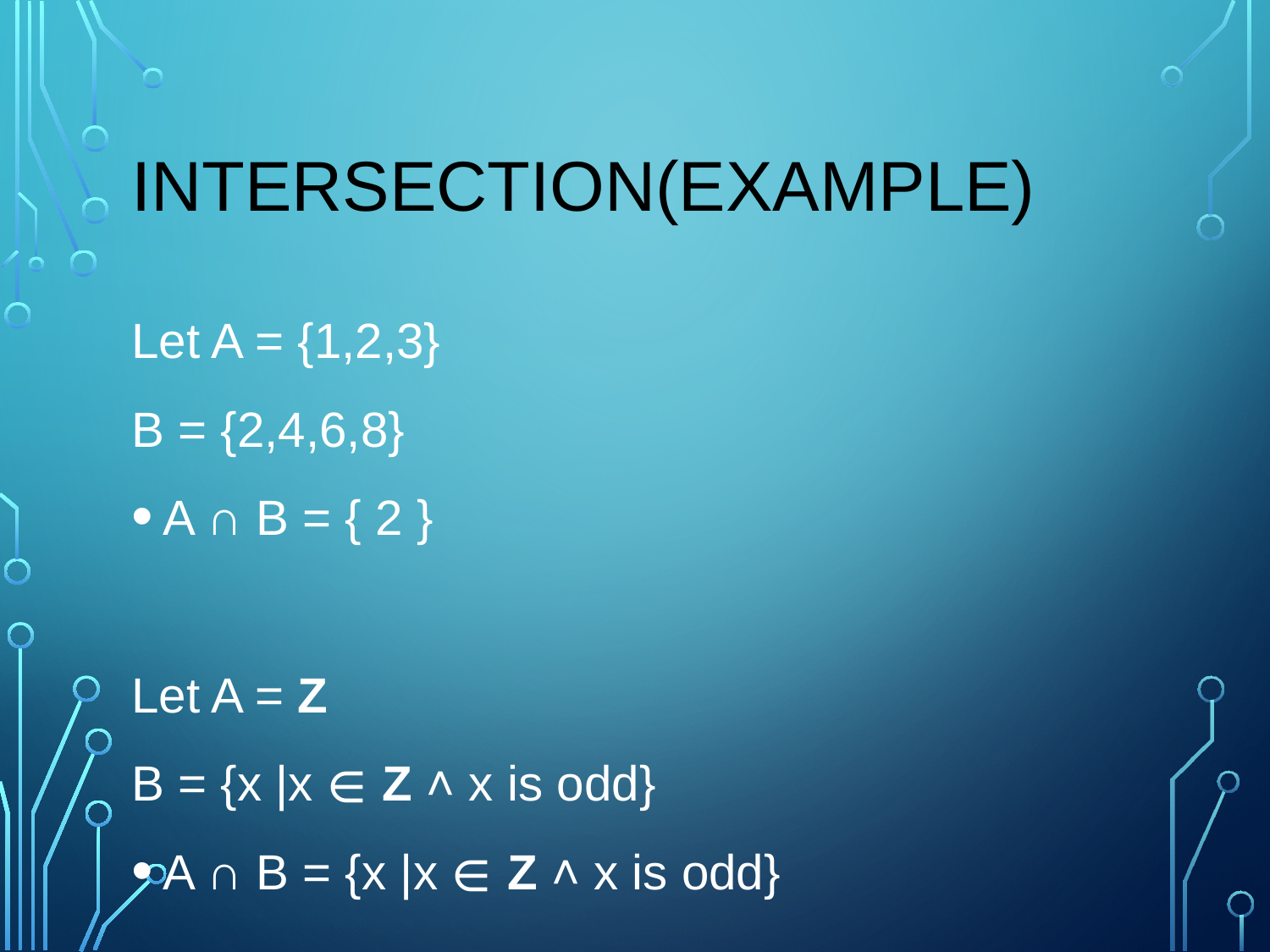

# Intersection(example)
Let A = {1,2,3}
B = {2,4,6,8}
A ∩ B = { 2 }

Let A = Z
B = {x |x ∈ Z ˄ x is odd}
A ∩ B = {x |x ∈ Z ˄ x is odd}